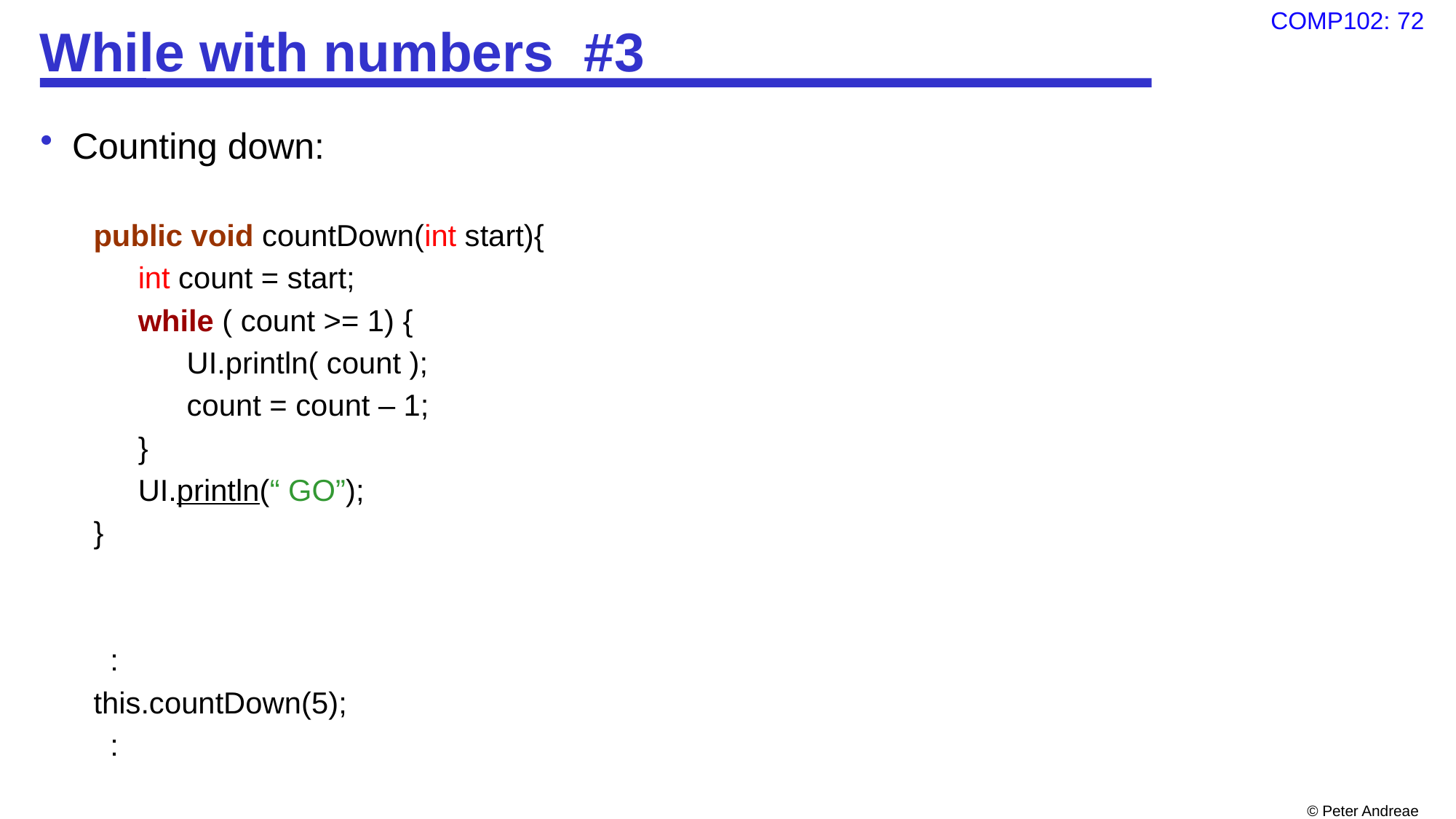

# While with numbers  #3
Counting down:

public void countDown(int start){
int count = start;
while ( count >= 1) {
UI.println( count );
count = count – 1;
}
UI.println(“ GO”);
}

  :
this.countDown(5);
  :